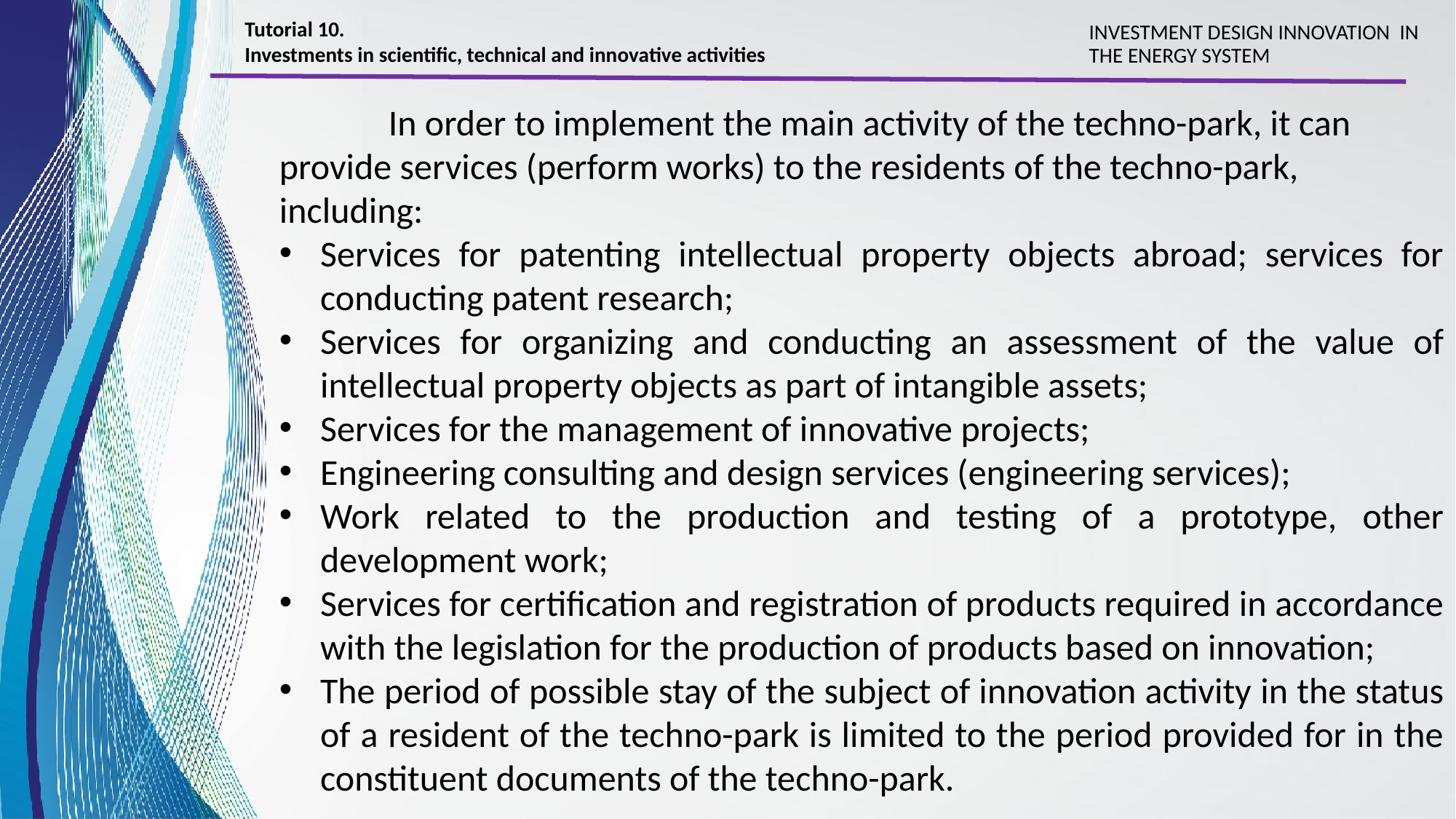

Tutorial 10.
Investments in scientific, technical and innovative activities
INVESTMENT DESIGN INNOVATION  IN
THE ENERGY SYSTEM
	In order to implement the main activity of the techno-park, it can provide services (perform works) to the residents of the techno-park, including:
Services for patenting intellectual property objects abroad; services for conducting patent research;
Services for organizing and conducting an assessment of the value of intellectual property objects as part of intangible assets;
Services for the management of innovative projects;
Engineering consulting and design services (engineering services);
Work related to the production and testing of a prototype, other development work;
Services for certification and registration of products required in accordance with the legislation for the production of products based on innovation;
The period of possible stay of the subject of innovation activity in the status of a resident of the techno-park is limited to the period provided for in the constituent documents of the techno-park.